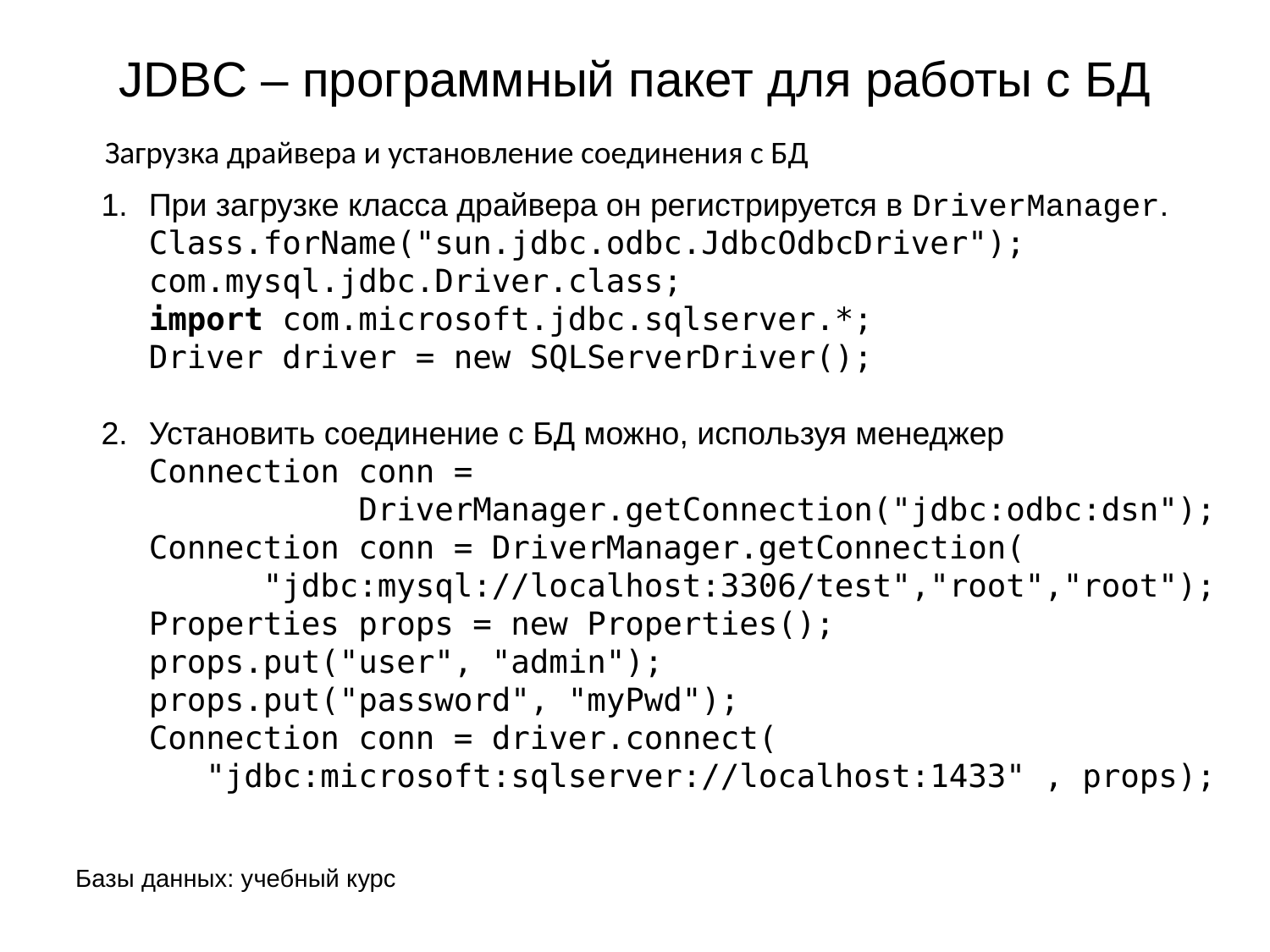

# JDBC – программный пакет для работы с БД
Загрузка драйвера и установление соединения с БД
При загрузке класса драйвера он регистрируется в DriverManager.
Class.forName("sun.jdbc.odbc.JdbcOdbcDriver");
com.mysql.jdbc.Driver.class;
import com.microsoft.jdbc.sqlserver.*;
Driver driver = new SQLServerDriver();
Установить соединение с БД можно, используя менеджер
Connection conn =
           DriverManager.getConnection("jdbc:odbc:dsn");
Connection conn = DriverManager.getConnection(
      "jdbc:mysql://localhost:3306/test","root","root");
Properties props = new Properties();
props.put("user", "admin");
props.put("password", "myPwd");
Connection conn = driver.connect(
   "jdbc:microsoft:sqlserver://localhost:1433" , props);
Базы данных: учебный курс